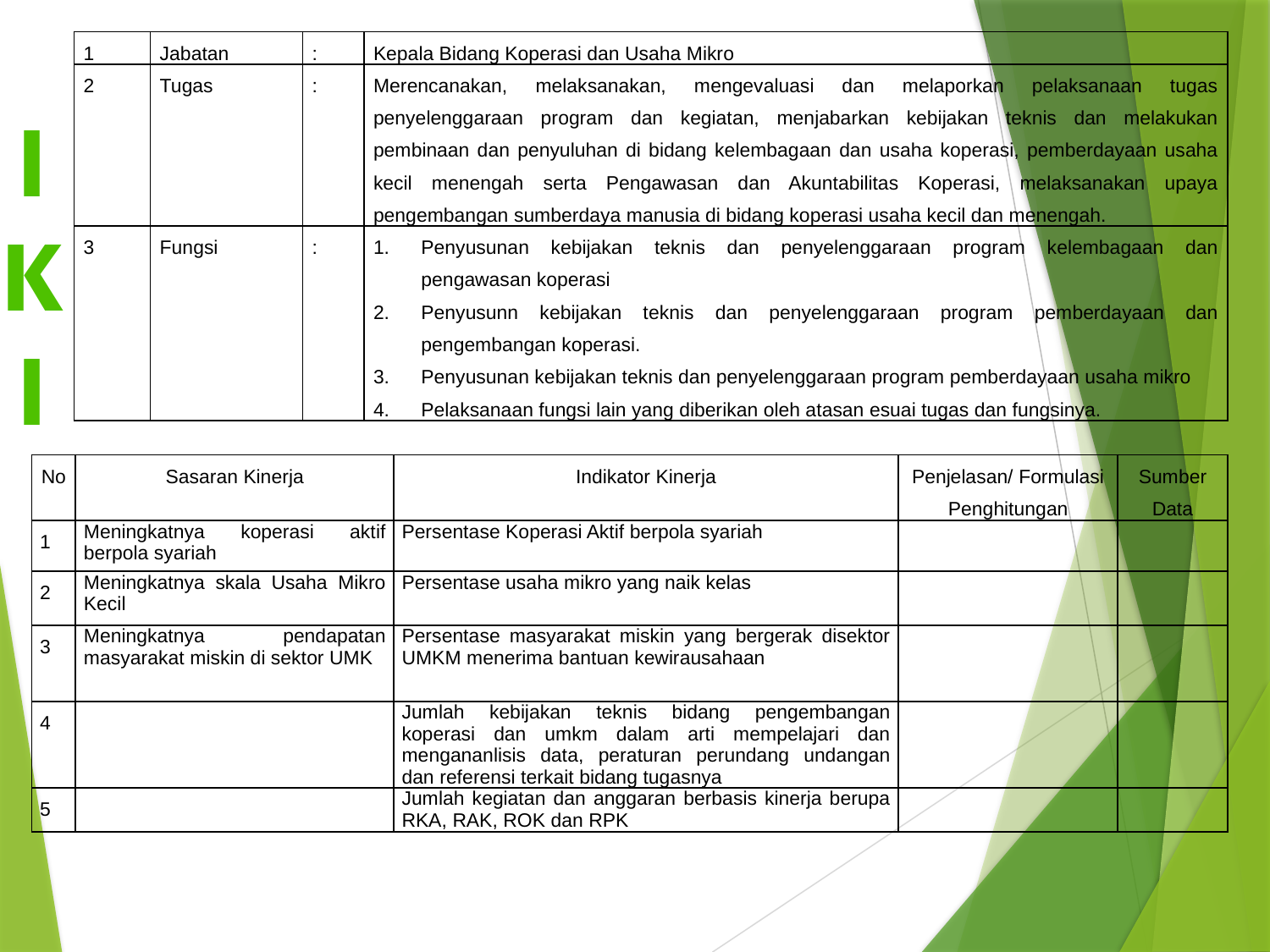

| 1 | Jabatan | : | Kepala Bidang Koperasi dan Usaha Mikro |
| --- | --- | --- | --- |
| 2 | Tugas | : | Merencanakan, melaksanakan, mengevaluasi dan melaporkan pelaksanaan tugas penyelenggaraan program dan kegiatan, menjabarkan kebijakan teknis dan melakukan pembinaan dan penyuluhan di bidang kelembagaan dan usaha koperasi, pemberdayaan usaha kecil menengah serta Pengawasan dan Akuntabilitas Koperasi, melaksanakan upaya pengembangan sumberdaya manusia di bidang koperasi usaha kecil dan menengah. |
| 3 | Fungsi | : | Penyusunan kebijakan teknis dan penyelenggaraan program kelembagaan dan pengawasan koperasi Penyusunn kebijakan teknis dan penyelenggaraan program pemberdayaan dan pengembangan koperasi. Penyusunan kebijakan teknis dan penyelenggaraan program pemberdayaan usaha mikro Pelaksanaan fungsi lain yang diberikan oleh atasan esuai tugas dan fungsinya. |
I
K
I
| No | Sasaran Kinerja | Indikator Kinerja | Penjelasan/ Formulasi Penghitungan | Sumber Data |
| --- | --- | --- | --- | --- |
| 1 | Meningkatnya koperasi aktif berpola syariah | Persentase Koperasi Aktif berpola syariah |  |  |
| 2 | Meningkatnya skala Usaha Mikro Kecil | Persentase usaha mikro yang naik kelas |  |  |
| 3 | Meningkatnya pendapatan masyarakat miskin di sektor UMK | Persentase masyarakat miskin yang bergerak disektor UMKM menerima bantuan kewirausahaan |  |  |
| 4 |  | Jumlah kebijakan teknis bidang pengembangan koperasi dan umkm dalam arti mempelajari dan mengananlisis data, peraturan perundang undangan dan referensi terkait bidang tugasnya |  |  |
| 5 |  | Jumlah kegiatan dan anggaran berbasis kinerja berupa RKA, RAK, ROK dan RPK |  |  |